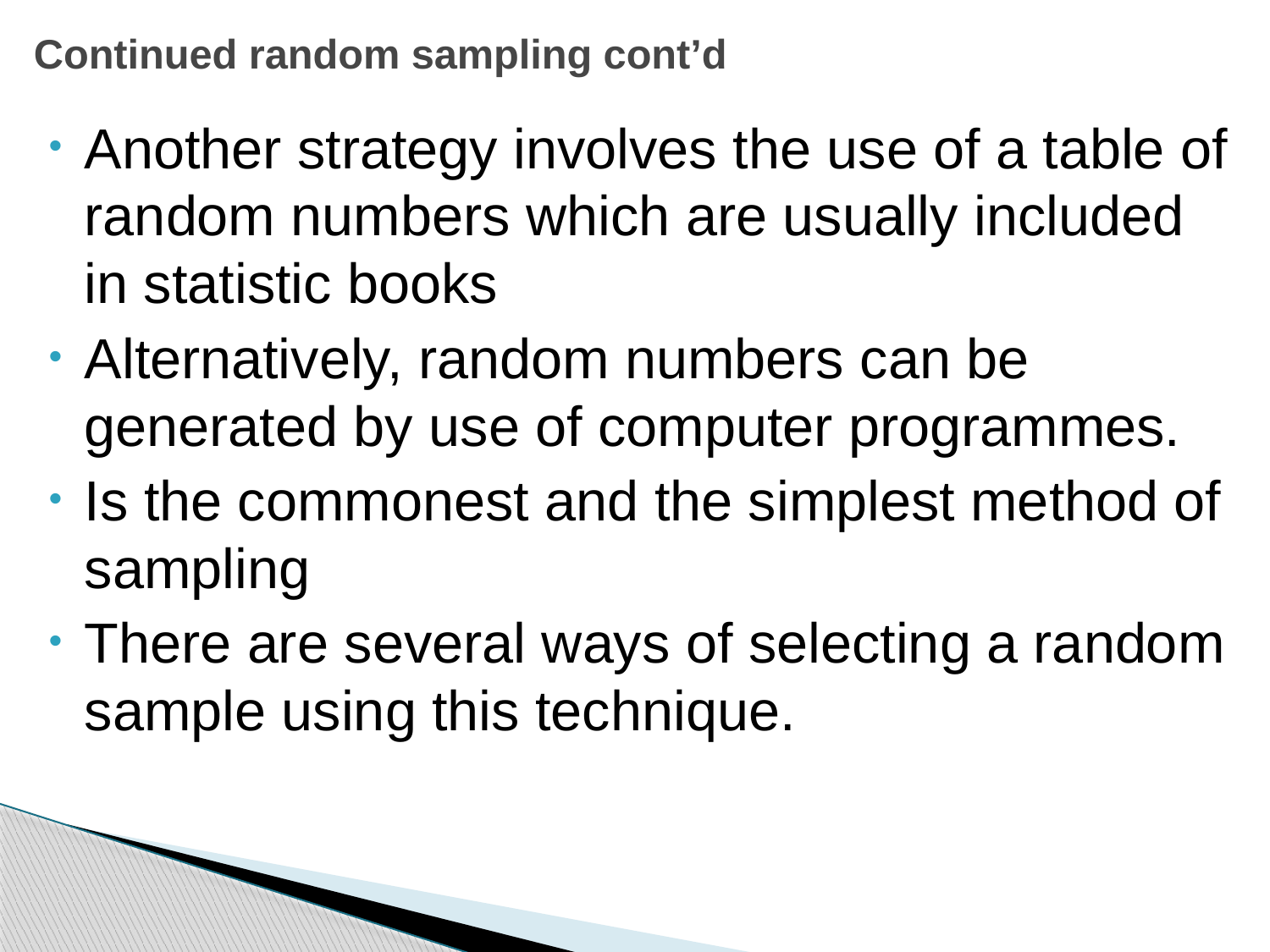

# Continued random sampling cont’d
Another strategy involves the use of a table of random numbers which are usually included in statistic books
Alternatively, random numbers can be generated by use of computer programmes.
Is the commonest and the simplest method of sampling
There are several ways of selecting a random sample using this technique.